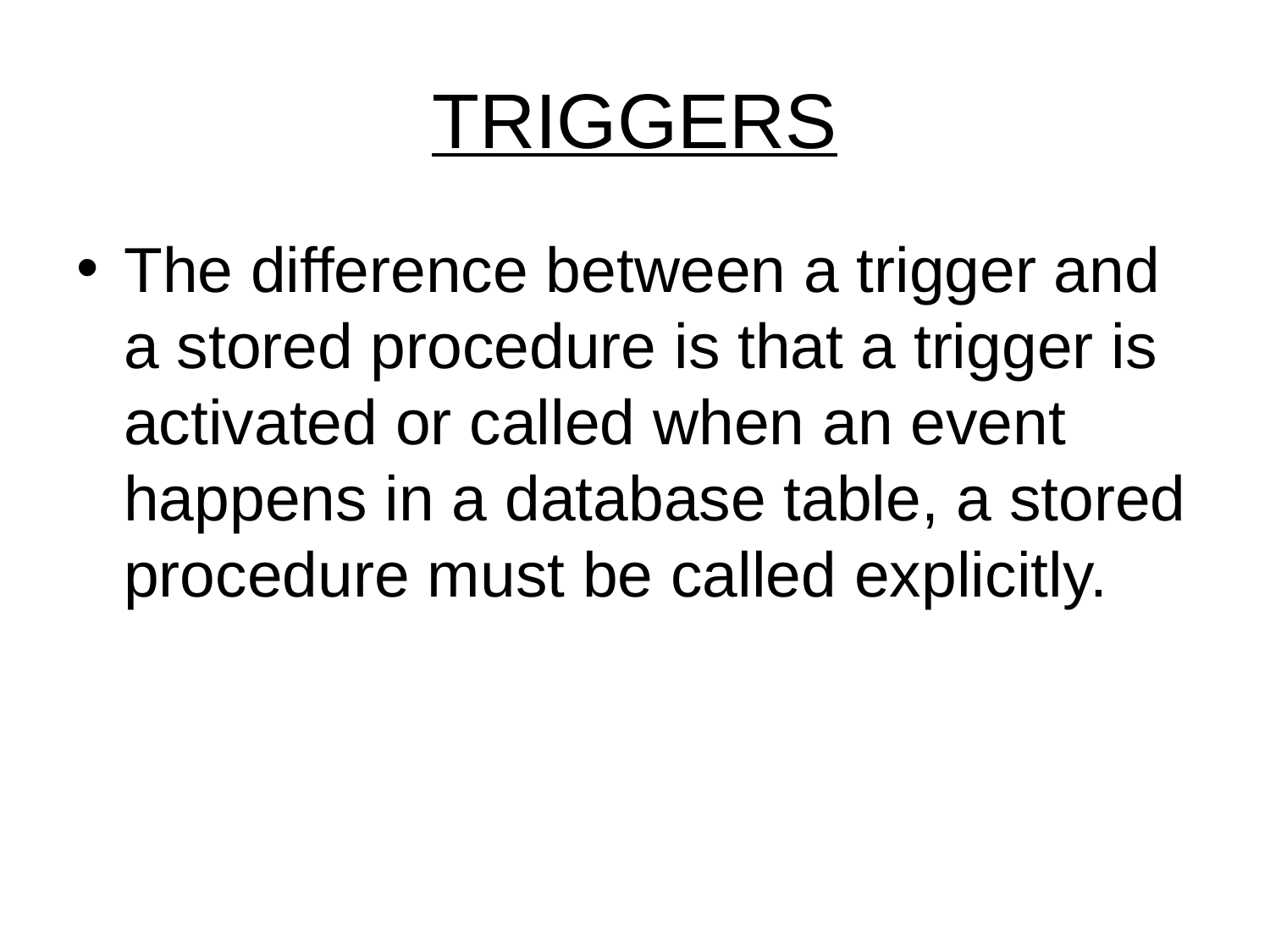

# TRIGGERS
The difference between a trigger and a stored procedure is that a trigger is activated or called when an event happens in a database table, a stored procedure must be called explicitly.